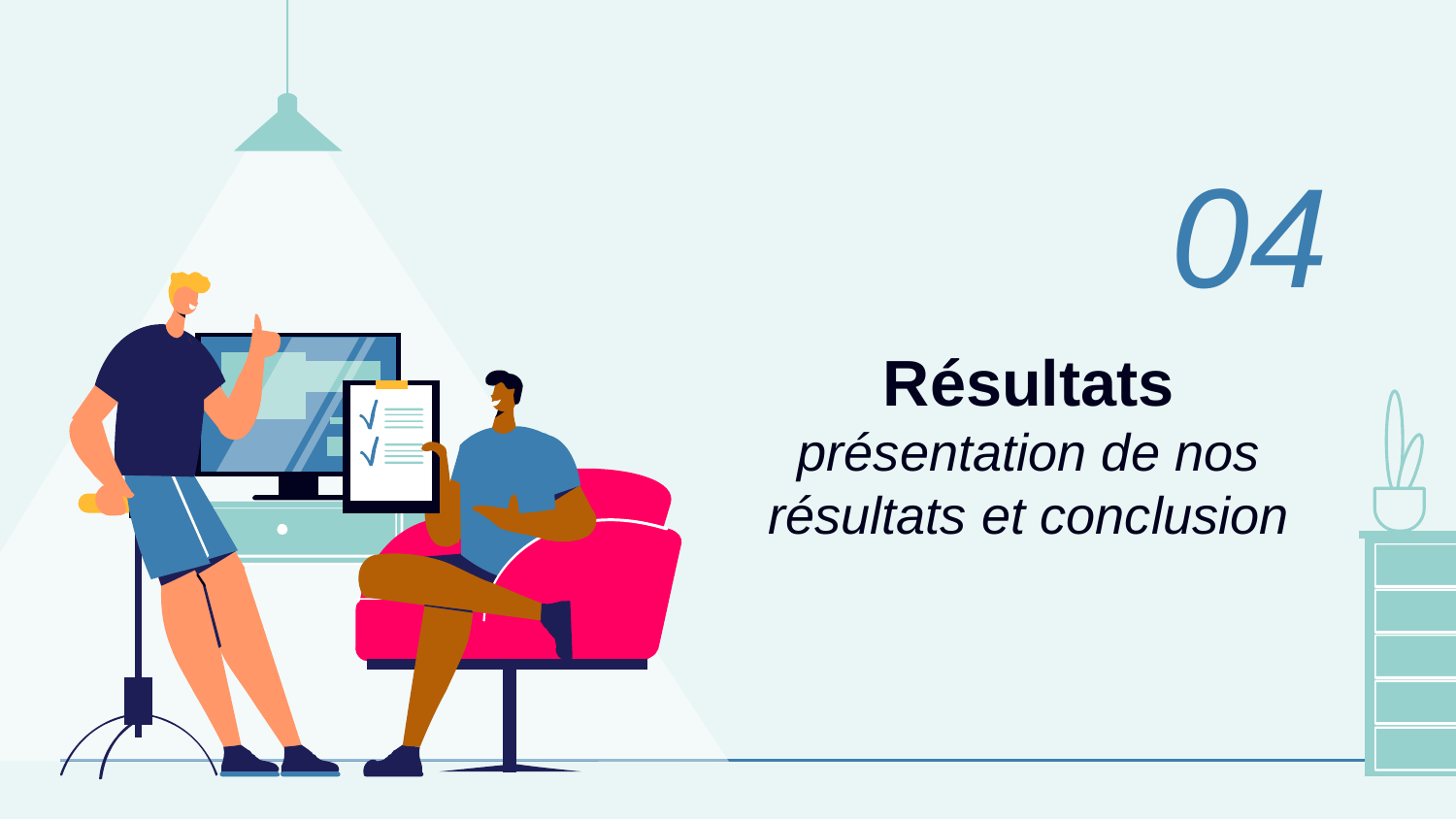

04

# Résultats présentation de nos résultats et conclusion